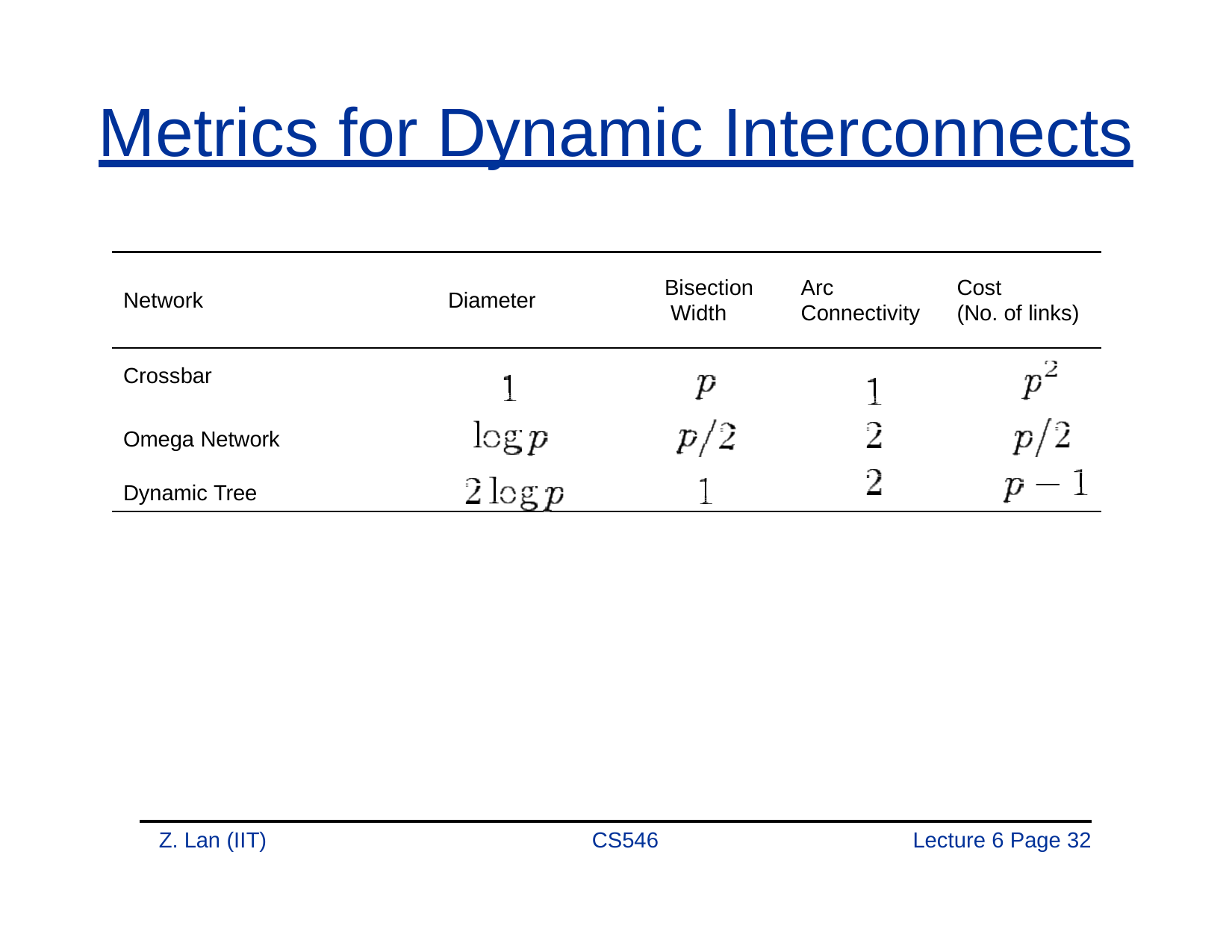

# Metrics for Dynamic Interconnects

Bisection  Width
Arc  Connectivity
Cost
(No. of links)
Network
Diameter

Crossbar

Omega Network

Dynamic Tree

Z. Lan (IIT)
CS546
Lecture 6 Page 32